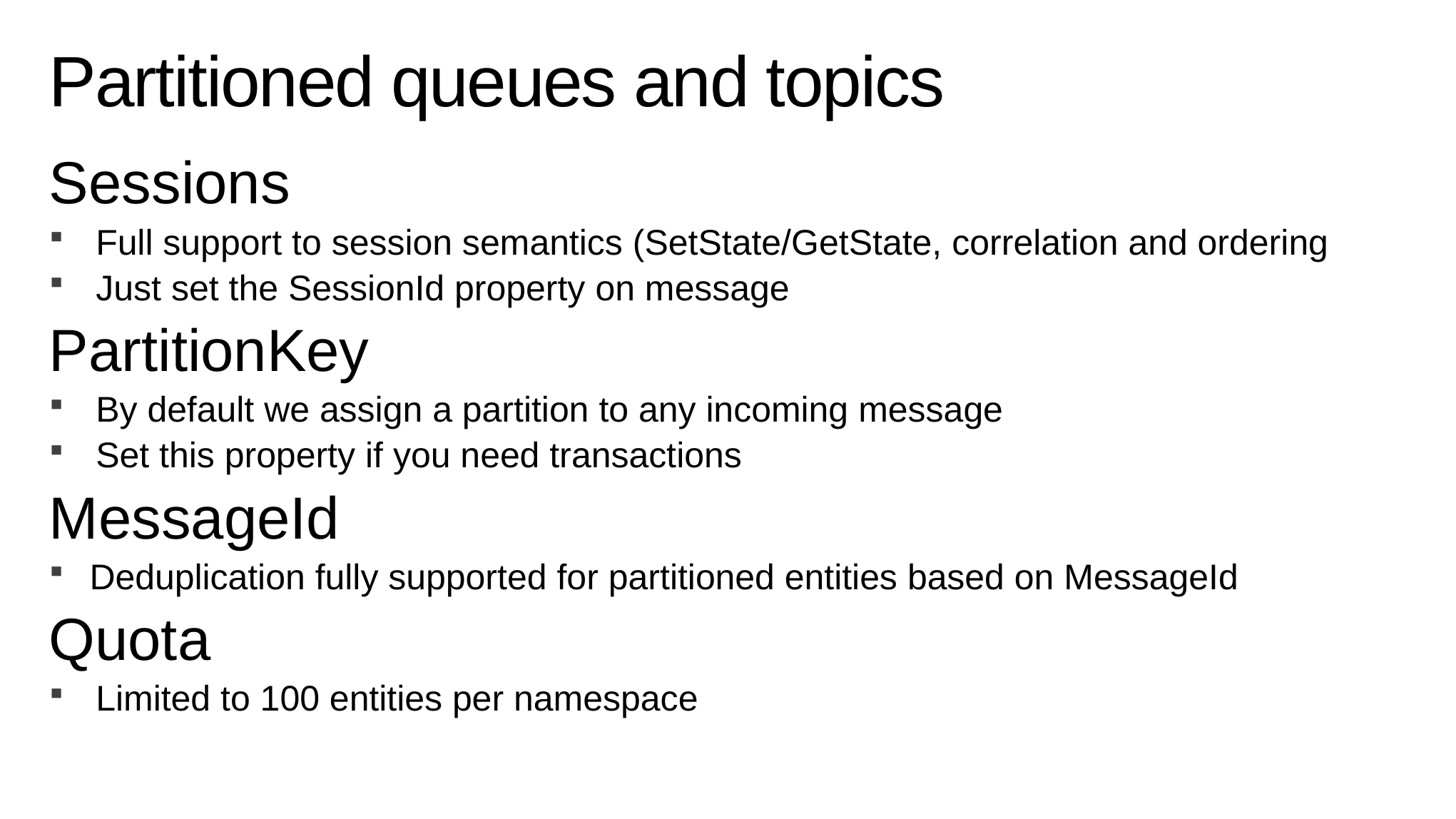

# Partitioned queues and topics
Sessions
Full support to session semantics (SetState/GetState, correlation and ordering
Just set the SessionId property on message
PartitionKey
By default we assign a partition to any incoming message
Set this property if you need transactions
MessageId
Deduplication fully supported for partitioned entities based on MessageId
Quota
Limited to 100 entities per namespace